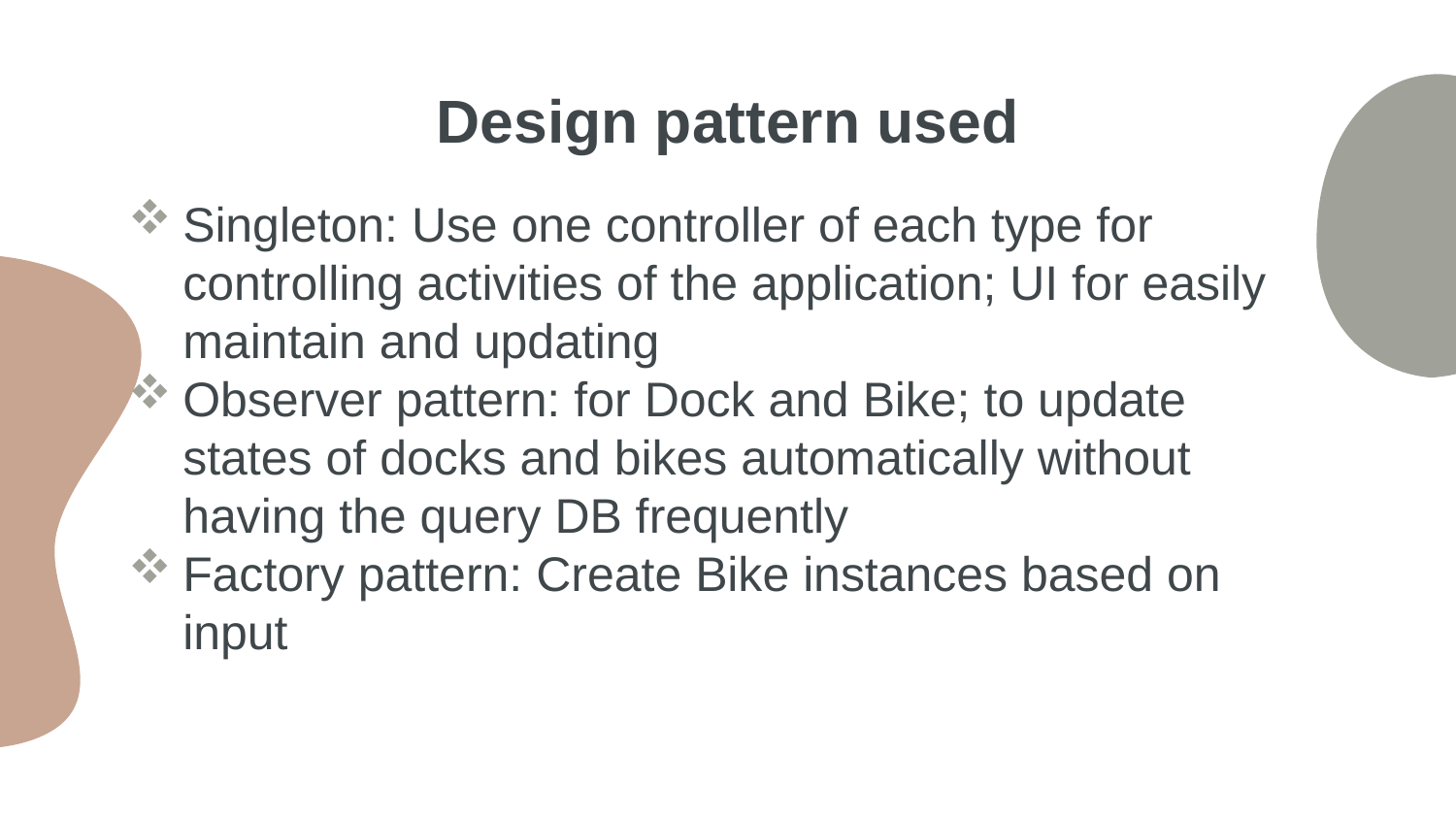

# Design pattern used
Singleton: Use one controller of each type for controlling activities of the application; UI for easily maintain and updating
Observer pattern: for Dock and Bike; to update states of docks and bikes automatically without having the query DB frequently
Factory pattern: Create Bike instances based on input